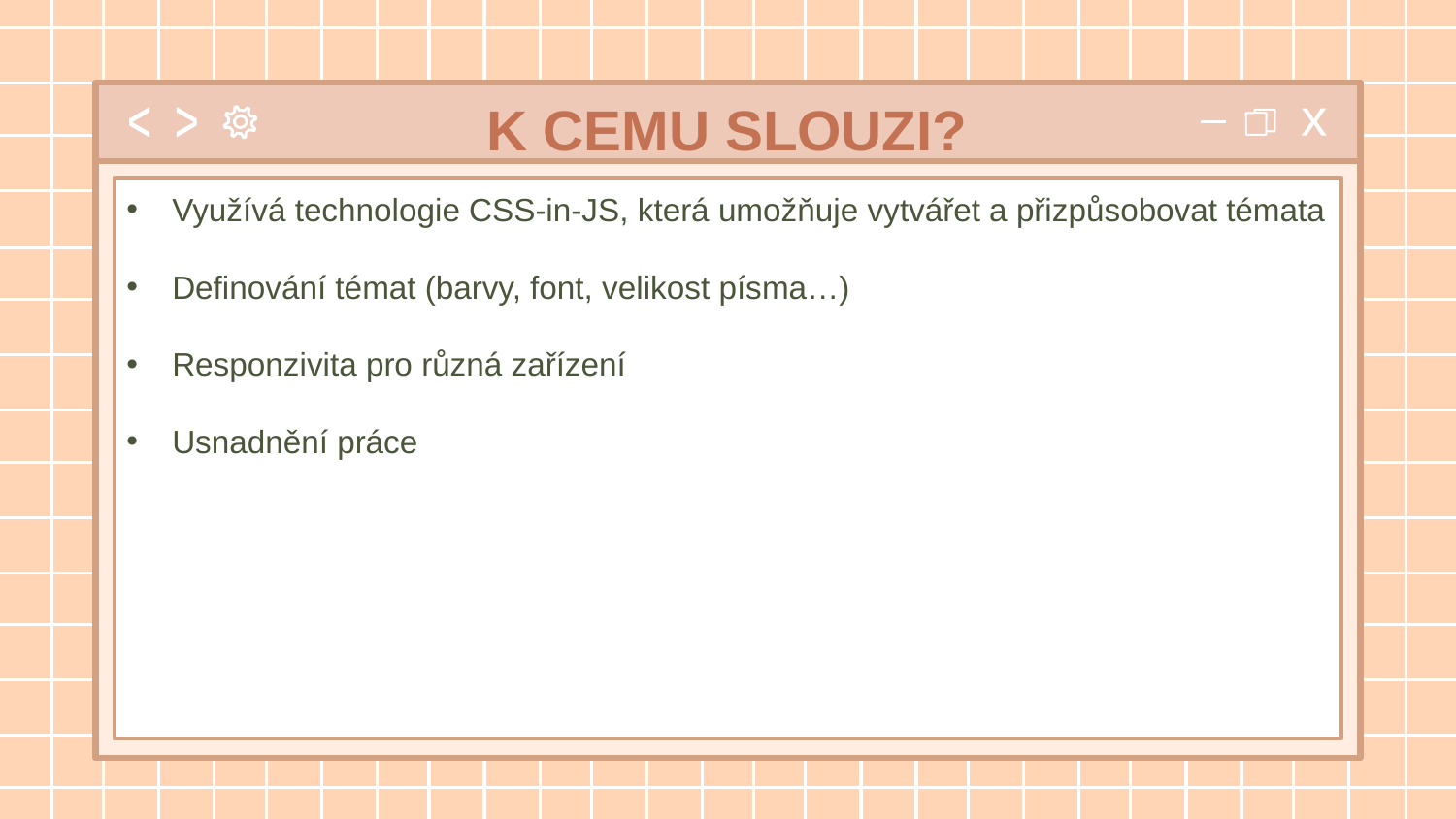

# K CEMU SLOUZI?

Využívá technologie CSS-in-JS, která umožňuje vytvářet a přizpůsobovat témata

Definování témat (barvy, font, velikost písma…)

Responzivita pro různá zařízení

Usnadnění práce